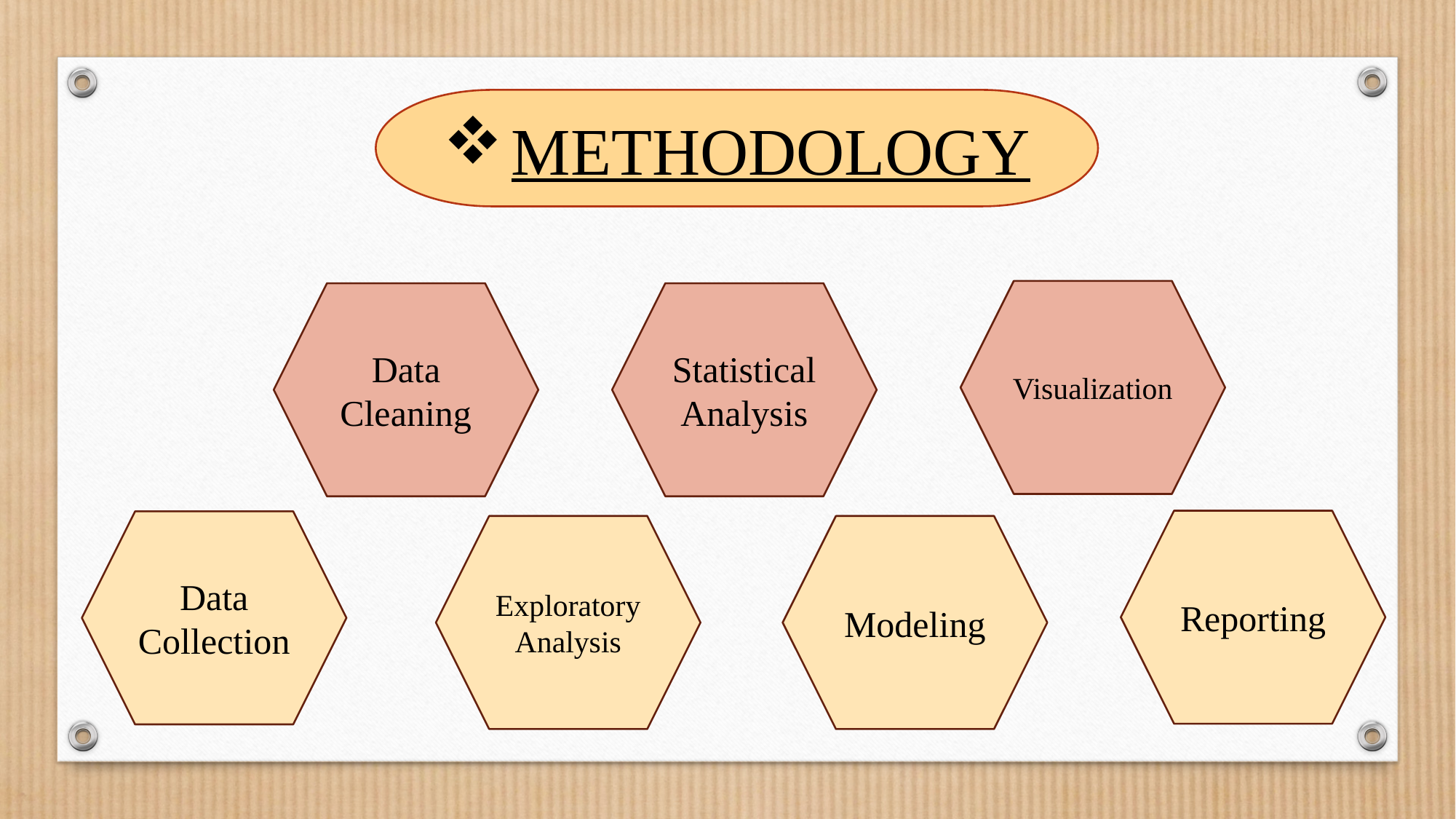

METHODOLOGY
Visualization
Data Cleaning
Statistical Analysis
Reporting
Data Collection
Modeling
Exploratory Analysis